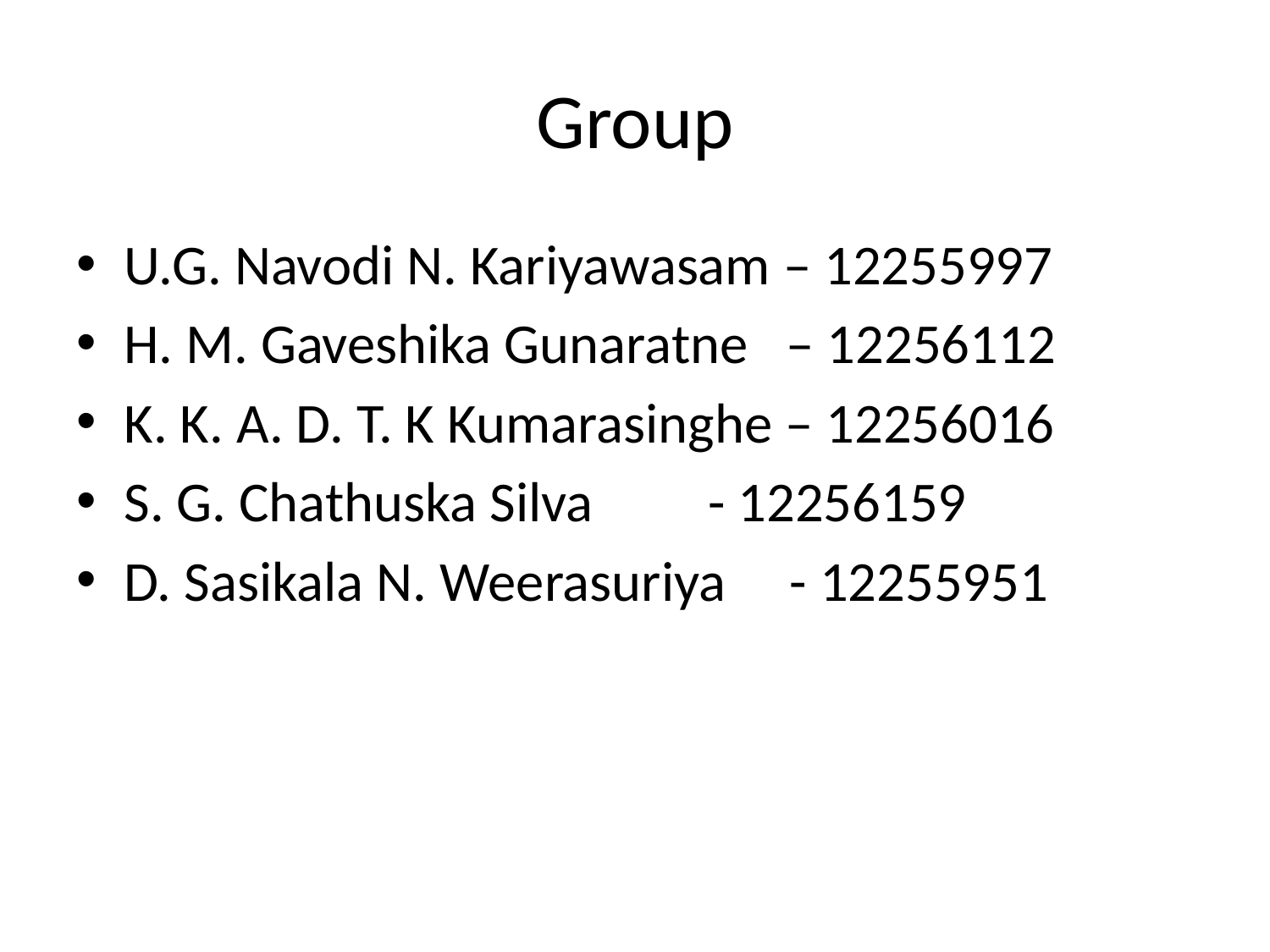

# Group
U.G. Navodi N. Kariyawasam – 12255997
H. M. Gaveshika Gunaratne   – 12256112
K. K. A. D. T. K Kumarasinghe – 12256016
S. G. Chathuska Silva	      - 12256159
D. Sasikala N. Weerasuriya     - 12255951